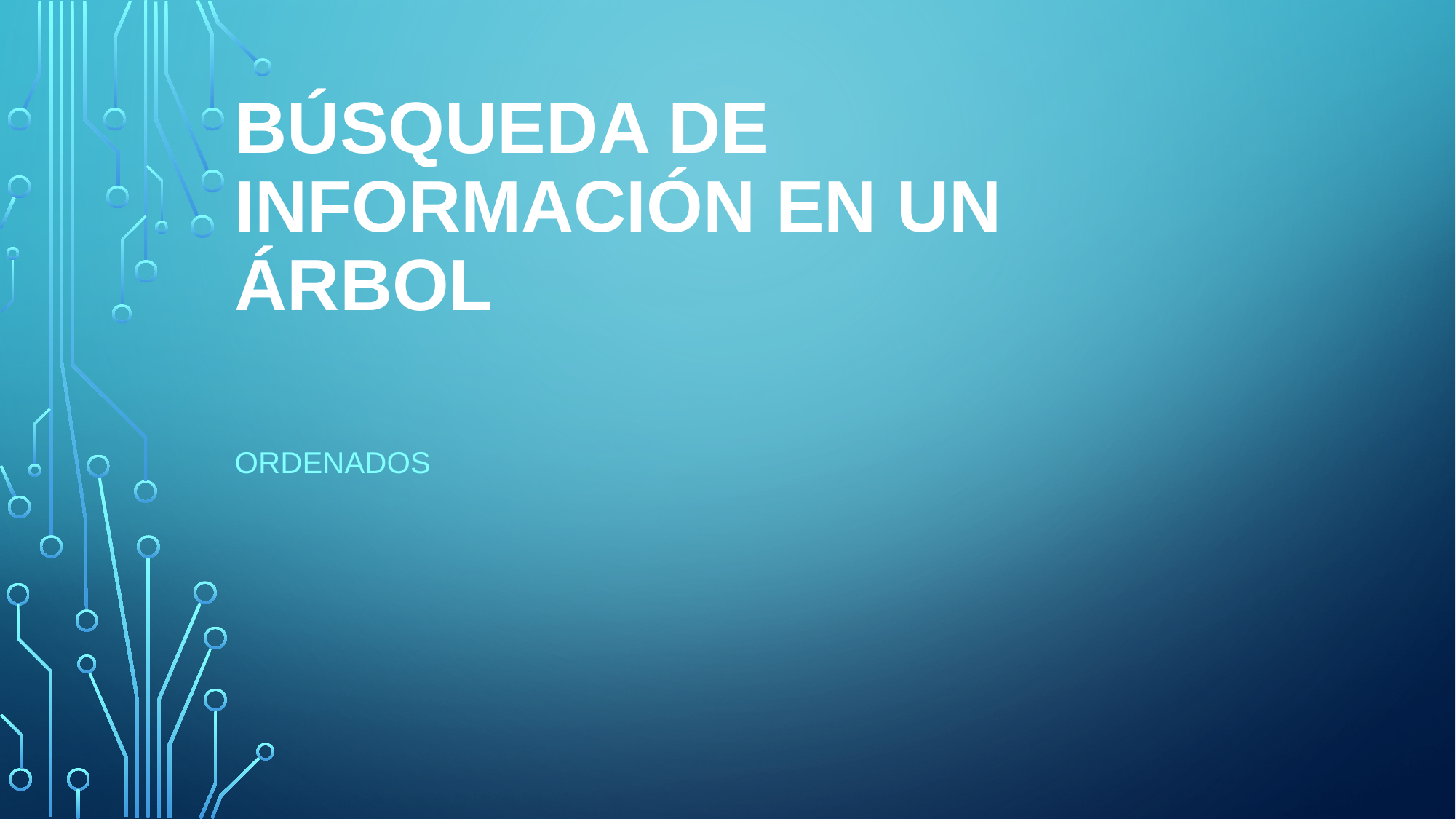

# Búsqueda de información en un árbol
ordenados